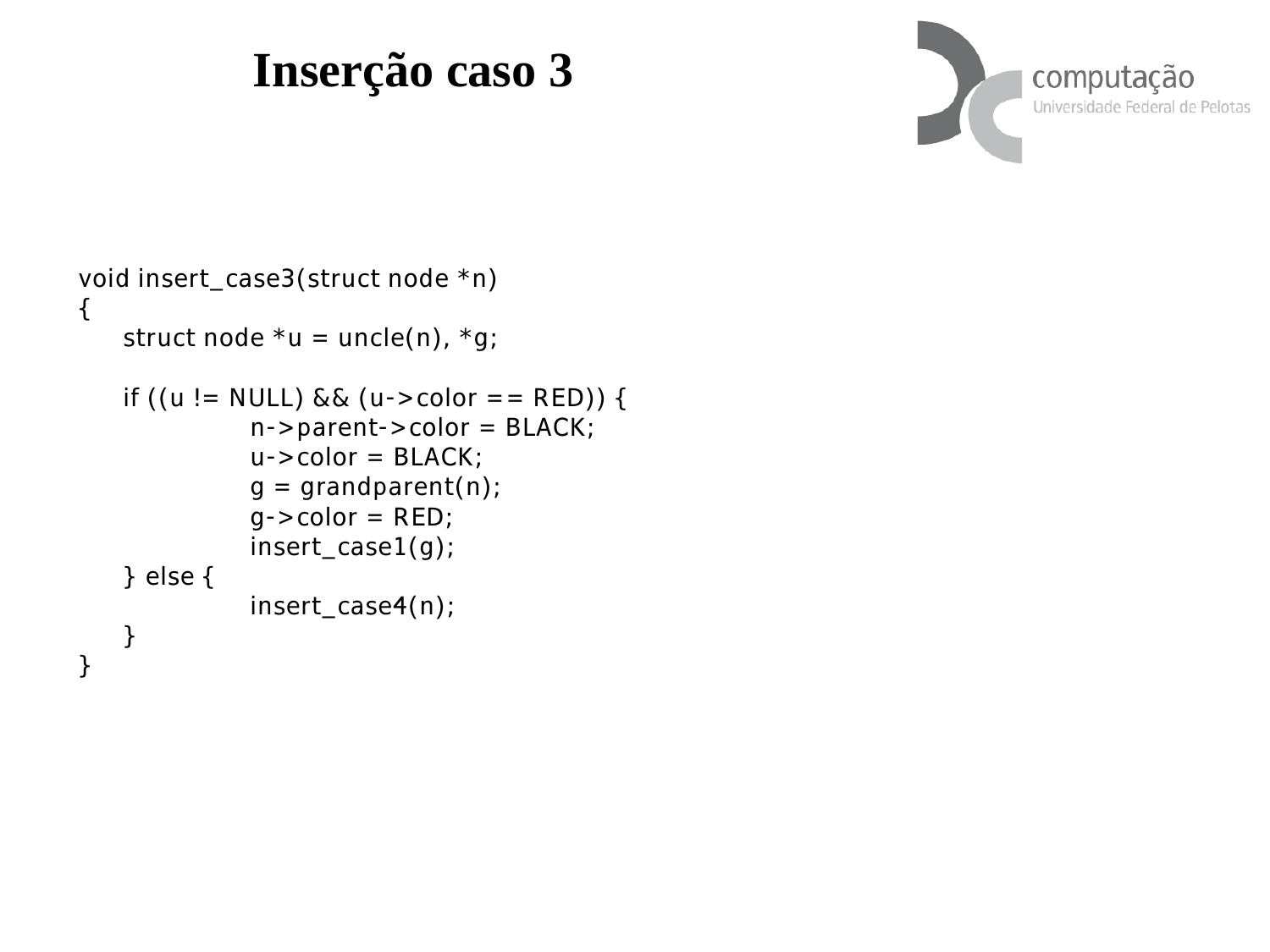

Inserção caso 3
void insert_case3(struct node *n)
{
	struct node *u = uncle(n), *g;

	if ((u != NULL) && (u->color == RED)) {
		n->parent->color = BLACK;
		u->color = BLACK;
		g = grandparent(n);
		g->color = RED;
		insert_case1(g);
	} else {
		insert_case4(n);
	}
}